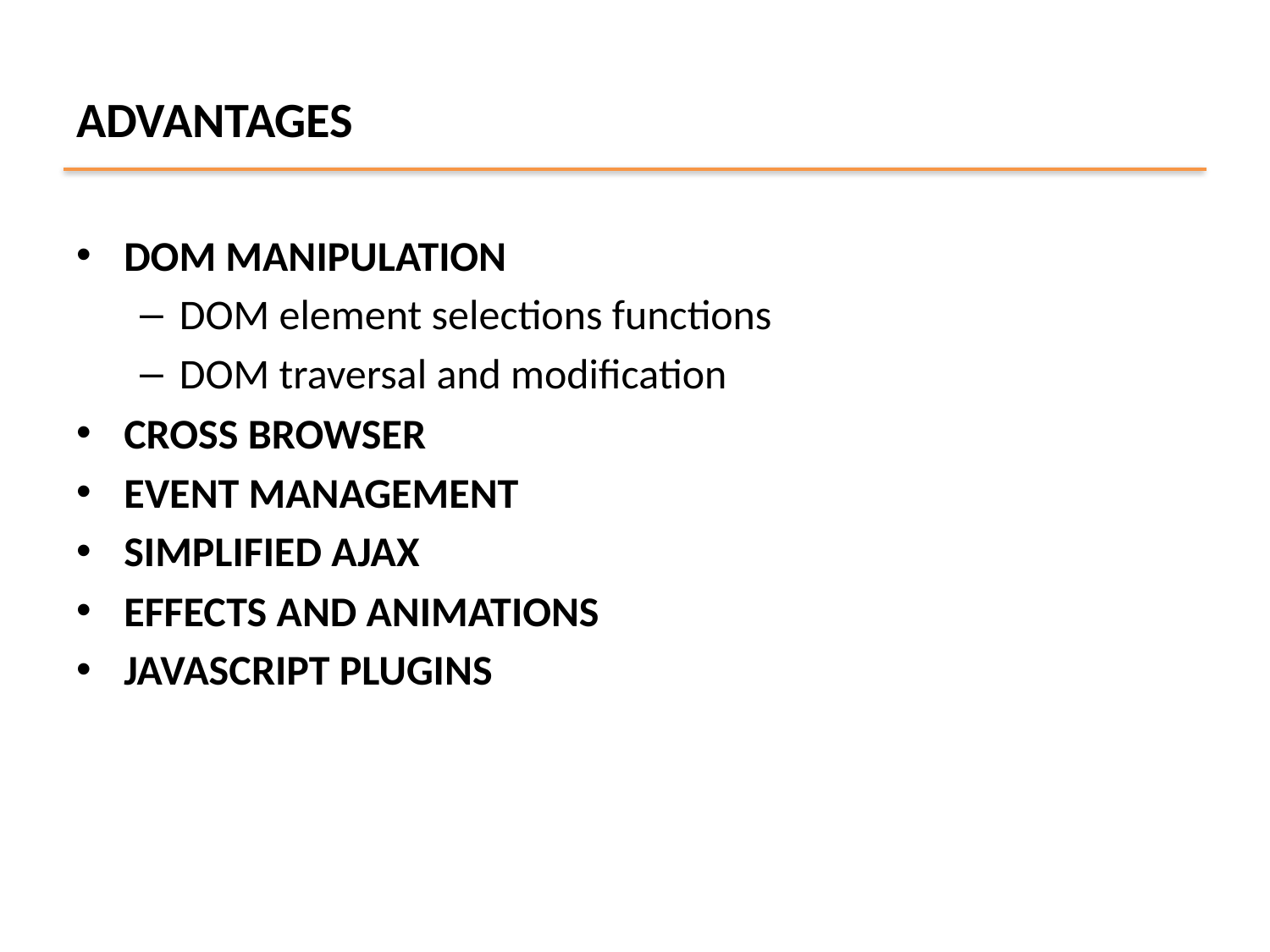

# ADVANTAGES
DOM MANIPULATION
DOM element selections functions
DOM traversal and modification
CROSS BROWSER
EVENT MANAGEMENT
SIMPLIFIED AJAX
EFFECTS AND ANIMATIONS
JAVASCRIPT PLUGINS